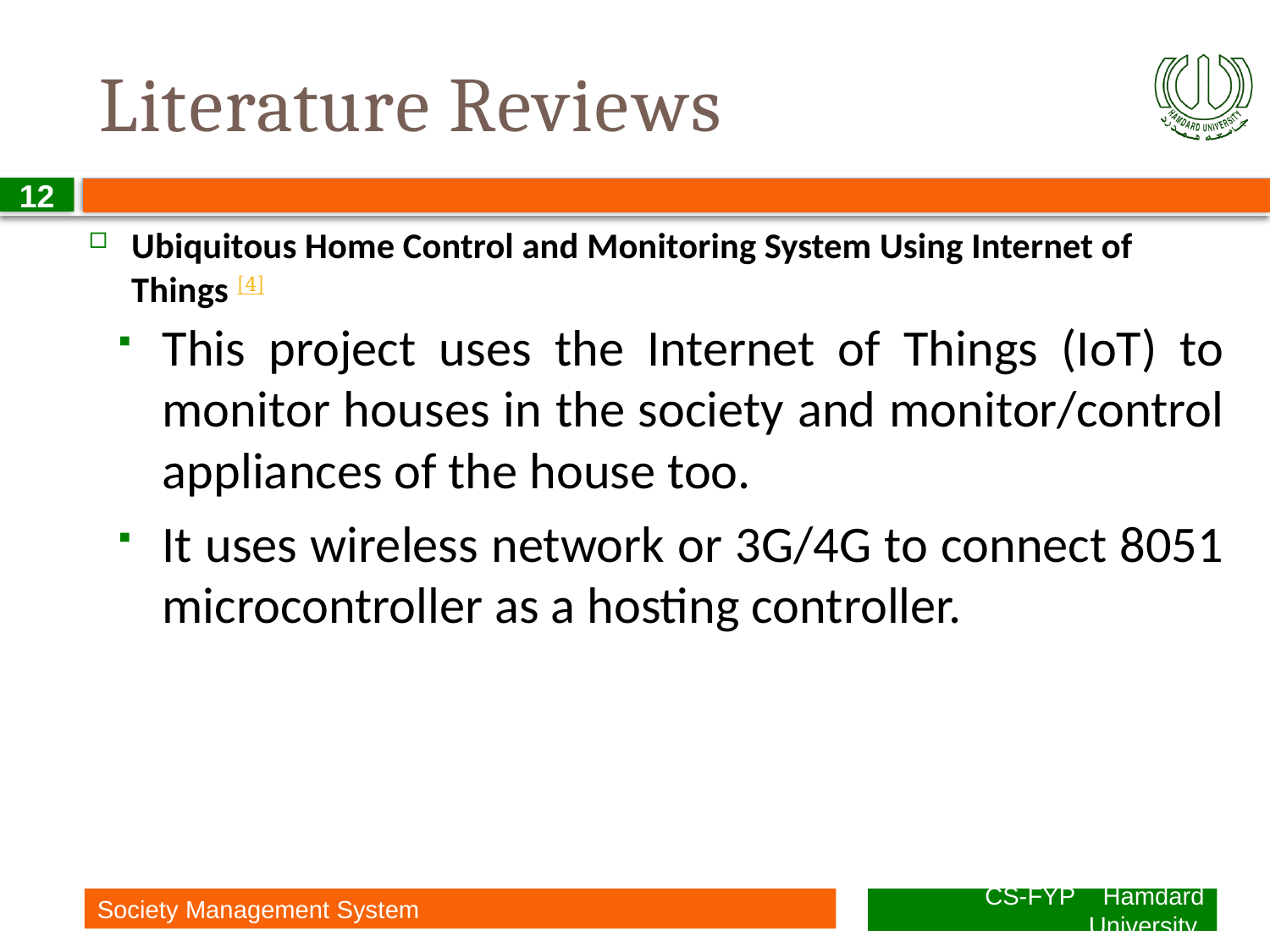

# Literature Reviews
12
Ubiquitous Home Control and Monitoring System Using Internet of Things [4]
This project uses the Internet of Things (IoT) to monitor houses in the society and monitor/control appliances of the house too.
It uses wireless network or 3G/4G to connect 8051 microcontroller as a hosting controller.
Society Management System
CS-FYP    Hamdard University